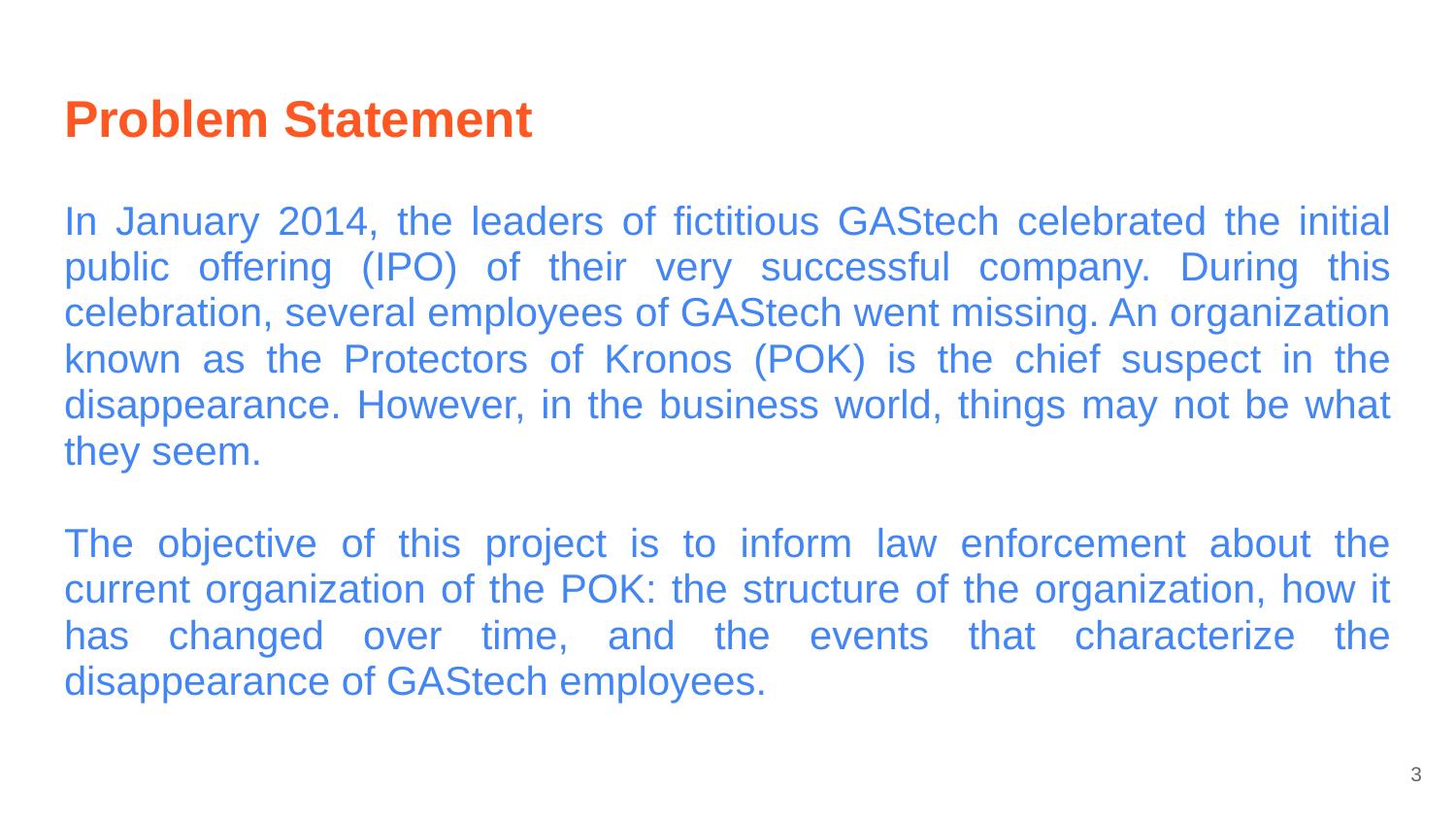

# Problem Statement
In January 2014, the leaders of fictitious GAStech celebrated the initial public offering (IPO) of their very successful company. During this celebration, several employees of GAStech went missing. An organization known as the Protectors of Kronos (POK) is the chief suspect in the disappearance. However, in the business world, things may not be what they seem.

The objective of this project is to inform law enforcement about the current organization of the POK: the structure of the organization, how it has changed over time, and the events that characterize the disappearance of GAStech employees.
3